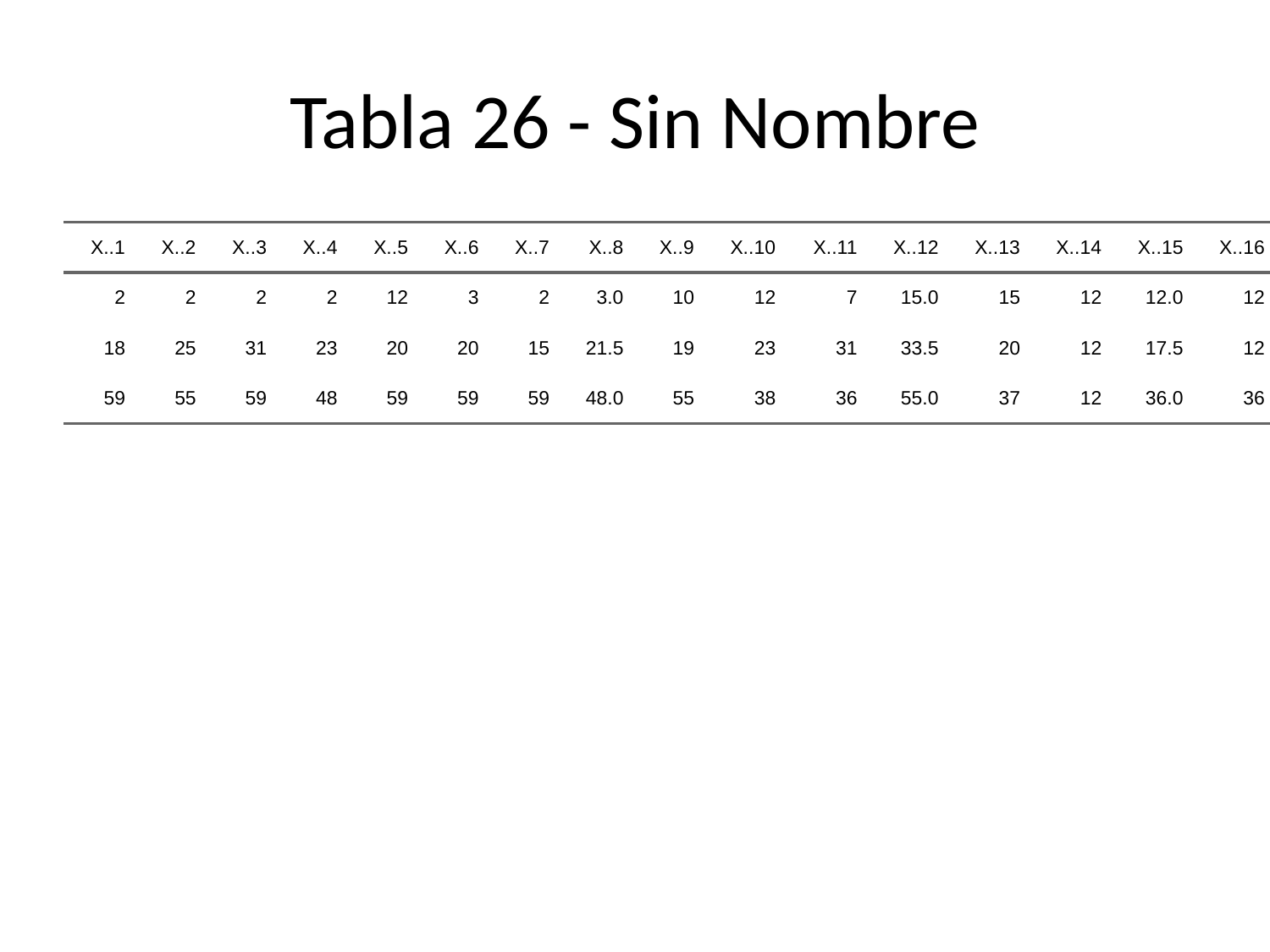

# Tabla 26 - Sin Nombre
| X..1 | X..2 | X..3 | X..4 | X..5 | X..6 | X..7 | X..8 | X..9 | X..10 | X..11 | X..12 | X..13 | X..14 | X..15 | X..16 | X..18 | X..19 | X..20 | X..21 | X..22 | X..24 | X..25 | X..26 | X..30 | X..31 | X..33 | X..44 | X..45 | X..46 | X..48 | X..248 |
| --- | --- | --- | --- | --- | --- | --- | --- | --- | --- | --- | --- | --- | --- | --- | --- | --- | --- | --- | --- | --- | --- | --- | --- | --- | --- | --- | --- | --- | --- | --- | --- |
| 2 | 2 | 2 | 2 | 12 | 3 | 2 | 3.0 | 10 | 12 | 7 | 15.0 | 15 | 12 | 12.0 | 12 | 18 | 20.0 | 31 | 12.0 | 15 | 5 | 36 | 12 | 48 | 31 | 18 | 31 | 18 | 31 | 2 | 7 |
| 18 | 25 | 31 | 23 | 20 | 20 | 15 | 21.5 | 19 | 23 | 31 | 33.5 | 20 | 12 | 17.5 | 12 | 18 | 28.5 | 37 | 21.5 | 15 | 5 | 36 | 12 | 48 | 31 | 18 | 31 | 18 | 31 | 2 | 7 |
| 59 | 55 | 59 | 48 | 59 | 59 | 59 | 48.0 | 55 | 38 | 36 | 55.0 | 37 | 12 | 36.0 | 36 | 18 | 37.0 | 37 | 31.0 | 15 | 5 | 36 | 12 | 48 | 31 | 18 | 31 | 18 | 31 | 2 | 7 |